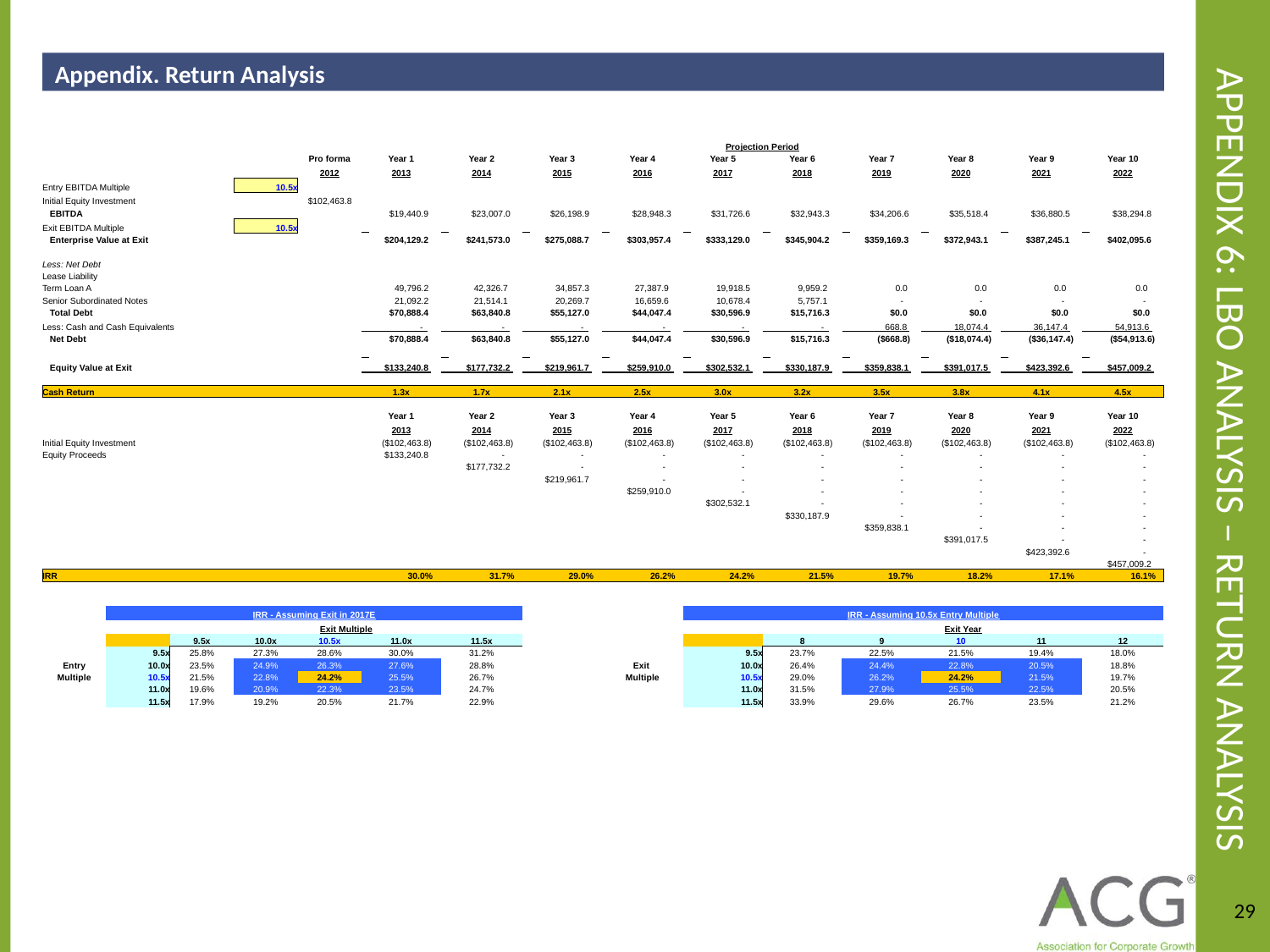

Appendix. Return Analysis
# Appendix 6: LBO Analysis – Return Analysis
|  |  |  |  |  | Projection Period |  |  |  |  |  |  |  |  |  |
| --- | --- | --- | --- | --- | --- | --- | --- | --- | --- | --- | --- | --- | --- | --- |
|  |  |  |  | Pro forma | Year 1 | Year 2 | Year 3 | Year 4 | Year 5 | Year 6 | Year 7 | Year 8 | Year 9 | Year 10 |
|  |  |  |  | 2012 | 2013 | 2014 | 2015 | 2016 | 2017 | 2018 | 2019 | 2020 | 2021 | 2022 |
| Entry EBITDA Multiple |  |  | 10.5x |  |  |  |  |  |  |  |  |  |  |  |
| Initial Equity Investment |  |  |  | $102,463.8 |  |  |  |  |  |  |  |  |  |  |
| EBITDA |  |  |  |  | $19,440.9 | $23,007.0 | $26,198.9 | $28,948.3 | $31,726.6 | $32,943.3 | $34,206.6 | $35,518.4 | $36,880.5 | $38,294.8 |
| Exit EBITDA Multiple |  |  | 10.5x |  |  |  |  |  |  |  |  |  |  |  |
| Enterprise Value at Exit |  |  |  |  | $204,129.2 | $241,573.0 | $275,088.7 | $303,957.4 | $333,129.0 | $345,904.2 | $359,169.3 | $372,943.1 | $387,245.1 | $402,095.6 |
|  |  |  |  |  |  |  |  |  |  |  |  |  |  |  |
| Less: Net Debt |  |  |  |  |  |  |  |  |  |  |  |  |  |  |
| Lease Liability |  |  |  |  |  |  |  |  |  |  |  |  |  |  |
| Term Loan A |  |  |  |  | 49,796.2 | 42,326.7 | 34,857.3 | 27,387.9 | 19,918.5 | 9,959.2 | 0.0 | 0.0 | 0.0 | 0.0 |
| Senior Subordinated Notes |  |  |  |  | 21,092.2 | 21,514.1 | 20,269.7 | 16,659.6 | 10,678.4 | 5,757.1 | - | - | - | - |
| Total Debt |  |  |  |  | $70,888.4 | $63,840.8 | $55,127.0 | $44,047.4 | $30,596.9 | $15,716.3 | $0.0 | $0.0 | $0.0 | $0.0 |
| Less: Cash and Cash Equivalents |  |  |  |  | - | - | - | - | - | - | 668.8 | 18,074.4 | 36,147.4 | 54,913.6 |
| Net Debt |  |  |  |  | $70,888.4 | $63,840.8 | $55,127.0 | $44,047.4 | $30,596.9 | $15,716.3 | ($668.8) | ($18,074.4) | ($36,147.4) | ($54,913.6) |
|  |  |  |  |  |  |  |  |  |  |  |  |  |  |  |
| Equity Value at Exit |  |  |  |  | $133,240.8 | $177,732.2 | $219,961.7 | $259,910.0 | $302,532.1 | $330,187.9 | $359,838.1 | $391,017.5 | $423,392.6 | $457,009.2 |
|  |  |  |  |  |  |  |  |  |  |  |  |  |  |  |
| Cash Return |  |  |  |  | 1.3x | 1.7x | 2.1x | 2.5x | 3.0x | 3.2x | 3.5x | 3.8x | 4.1x | 4.5x |
|  |  |  |  |  |  |  |  |  |  |  |  |  |  |  |
|  |  |  |  |  | Year 1 | Year 2 | Year 3 | Year 4 | Year 5 | Year 6 | Year 7 | Year 8 | Year 9 | Year 10 |
|  |  |  |  |  | 2013 | 2014 | 2015 | 2016 | 2017 | 2018 | 2019 | 2020 | 2021 | 2022 |
| Initial Equity Investment |  |  |  |  | ($102,463.8) | ($102,463.8) | ($102,463.8) | ($102,463.8) | ($102,463.8) | ($102,463.8) | ($102,463.8) | ($102,463.8) | ($102,463.8) | ($102,463.8) |
| Equity Proceeds |  |  |  |  | $133,240.8 | - | - | - | - | - | - | - | - | - |
|  |  |  |  |  |  | $177,732.2 | - | - | - | - | - | - | - | - |
|  |  |  |  |  |  |  | $219,961.7 | - | - | - | - | - | - | - |
|  |  |  |  |  |  |  |  | $259,910.0 | - | - | - | - | - | - |
|  |  |  |  |  |  |  |  |  | $302,532.1 | - | - | - | - | - |
|  |  |  |  |  |  |  |  |  |  | $330,187.9 | - | - | - | - |
|  |  |  |  |  |  |  |  |  |  |  | $359,838.1 | - | - | - |
|  |  |  |  |  |  |  |  |  |  |  |  | $391,017.5 | - | - |
|  |  |  |  |  |  |  |  |  |  |  |  |  | $423,392.6 | - |
|  |  |  |  |  |  |  |  |  |  |  |  |  |  | $457,009.2 |
| IRR |  |  |  |  | 30.0% | 31.7% | 29.0% | 26.2% | 24.2% | 21.5% | 19.7% | 18.2% | 17.1% | 16.1% |
|  |  |  |  |  |  |  |  |  |  |  |  |  |  |  |
|  |  |  |  |  |  |  |  |  |  |  |  |  |  |  |
|  | IRR - Assuming Exit in 2017E |  |  |  |  |  |  |  | IRR - Assuming 10.5x Entry Multiple |  |  |  |  |  |
|  |  | Exit Multiple |  |  |  |  |  |  |  | Exit Year |  |  |  |  |
|  | 24.2% | 9.5x | 10.0x | 10.5x | 11.0x | 11.5x |  |  |  | 8 | 9 | 10 | 11 | 12 |
|  | 9.5x | 25.8% | 27.3% | 28.6% | 30.0% | 31.2% |  |  | 9.5x | 23.7% | 22.5% | 21.5% | 19.4% | 18.0% |
| Entry | 10.0x | 23.5% | 24.9% | 26.3% | 27.6% | 28.8% |  | Exit | 10.0x | 26.4% | 24.4% | 22.8% | 20.5% | 18.8% |
| Multiple | 10.5x | 21.5% | 22.8% | 24.2% | 25.5% | 26.7% |  | Multiple | 10.5x | 29.0% | 26.2% | 24.2% | 21.5% | 19.7% |
|  | 11.0x | 19.6% | 20.9% | 22.3% | 23.5% | 24.7% |  |  | 11.0x | 31.5% | 27.9% | 25.5% | 22.5% | 20.5% |
|  | 11.5x | 17.9% | 19.2% | 20.5% | 21.7% | 22.9% |  |  | 11.5x | 33.9% | 29.6% | 26.7% | 23.5% | 21.2% |
29